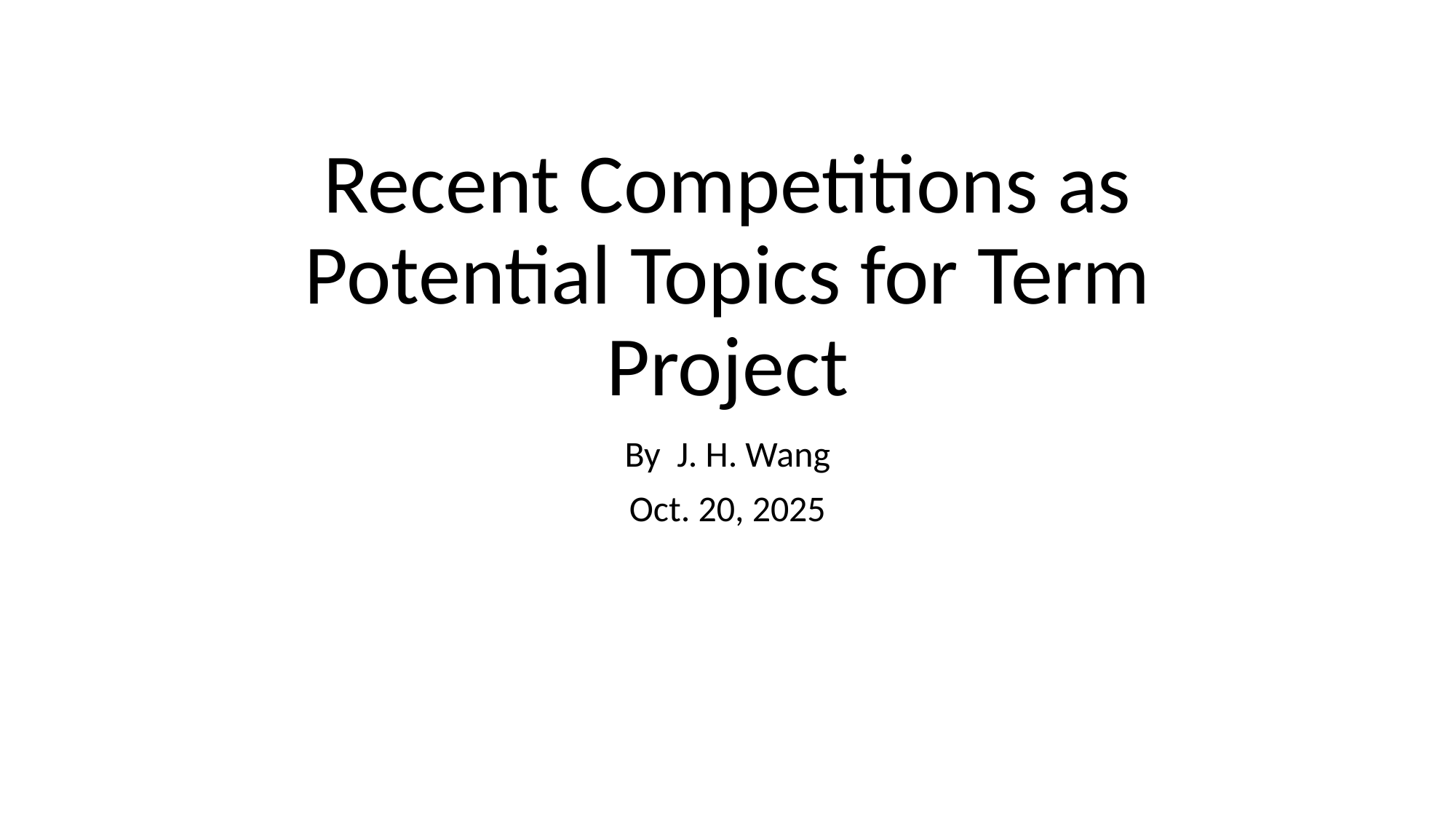

# Recent Competitions as Potential Topics for Term Project
By  J. H. Wang
Oct. 20, 2025